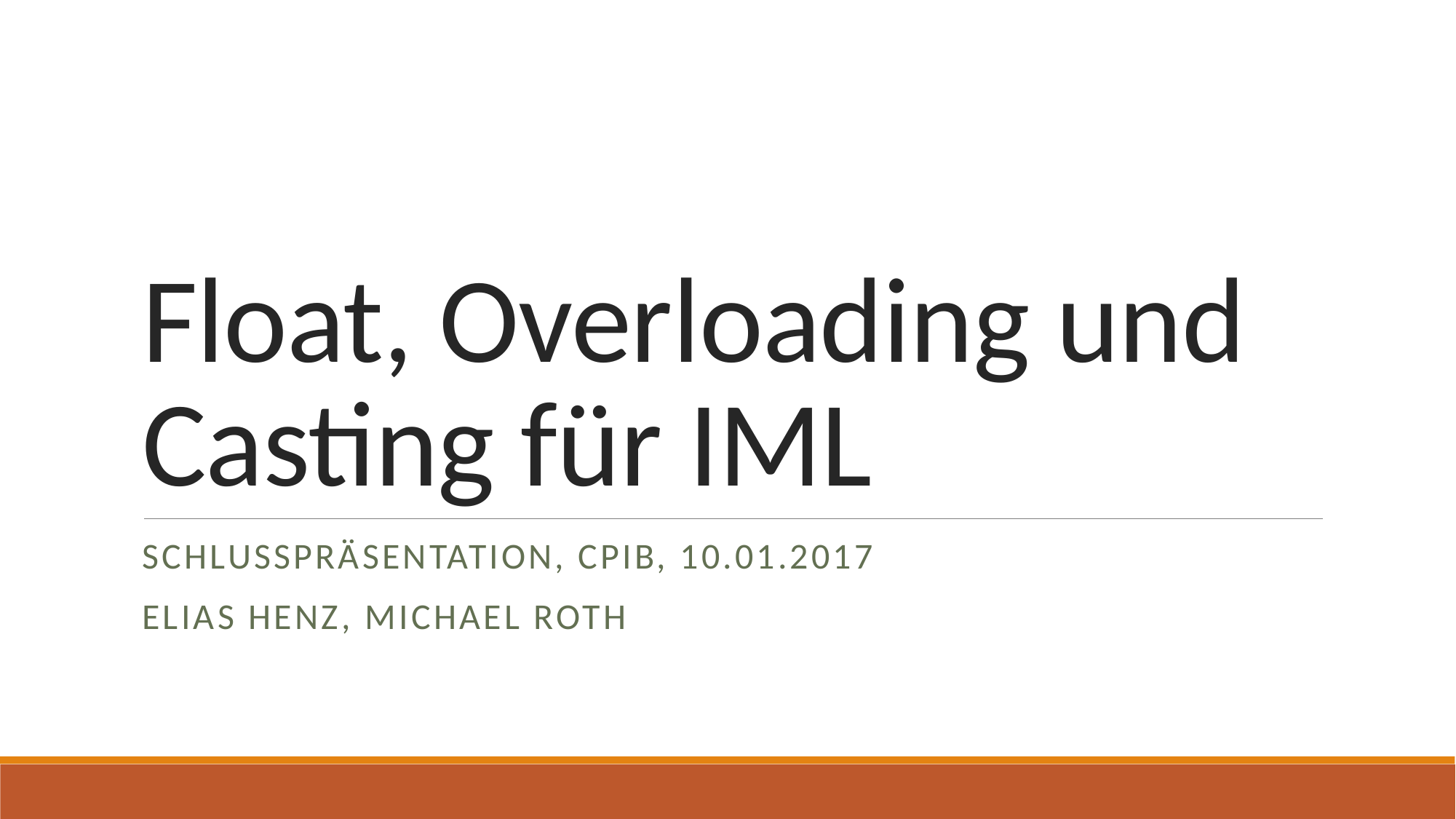

# Float, Overloading und Casting für IML
Schlusspräsentation, cpib, 10.01.2017
Elias Henz, Michael Roth